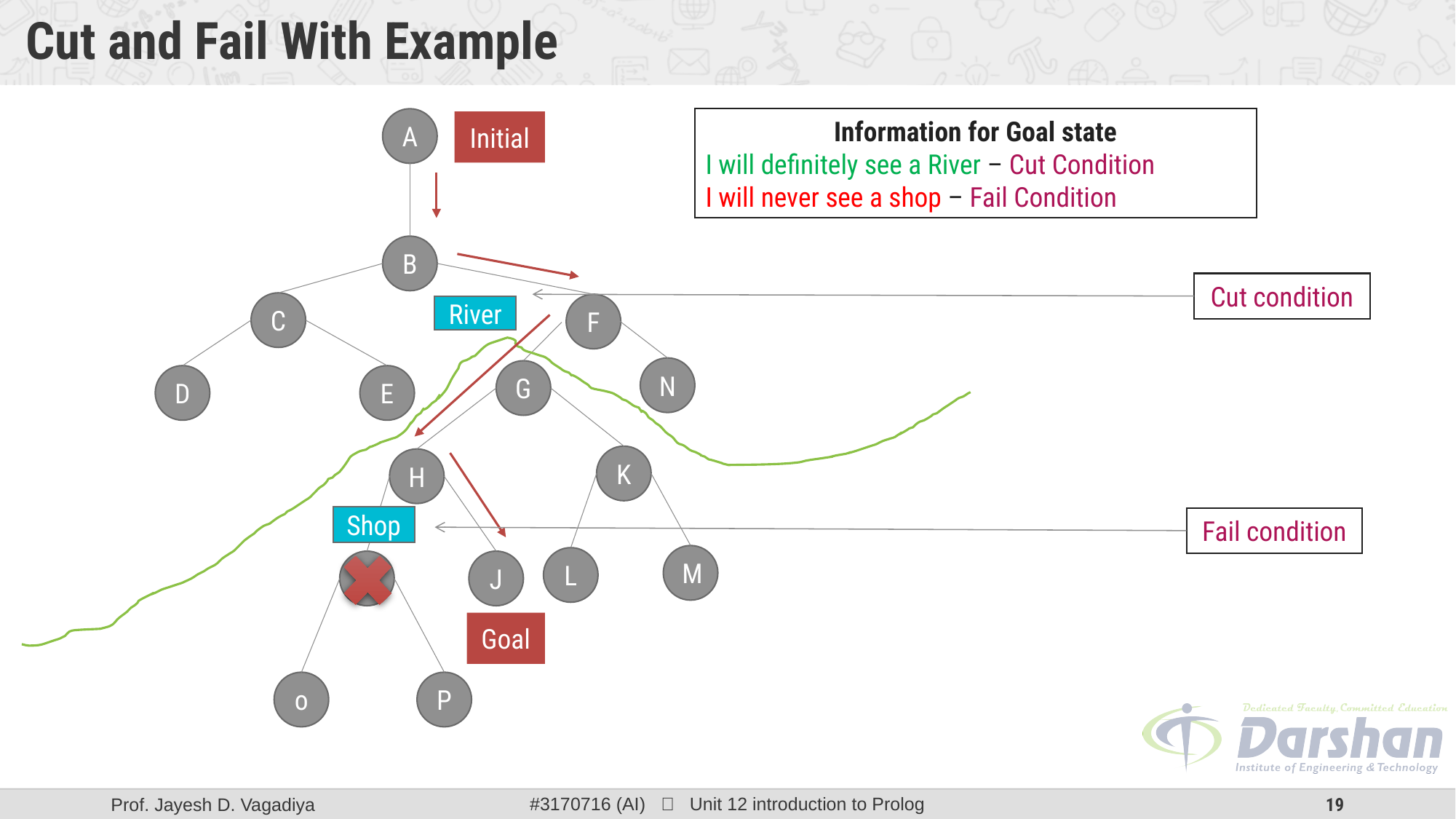

# Cut and Fail With Example
Information for Goal state
I will definitely see a River – Cut Condition
I will never see a shop – Fail Condition
A
Initial
B
Cut condition
C
F
River

N
G
D
E
K
H
Shop
Fail condition

M
L
I
J
Goal
o
P